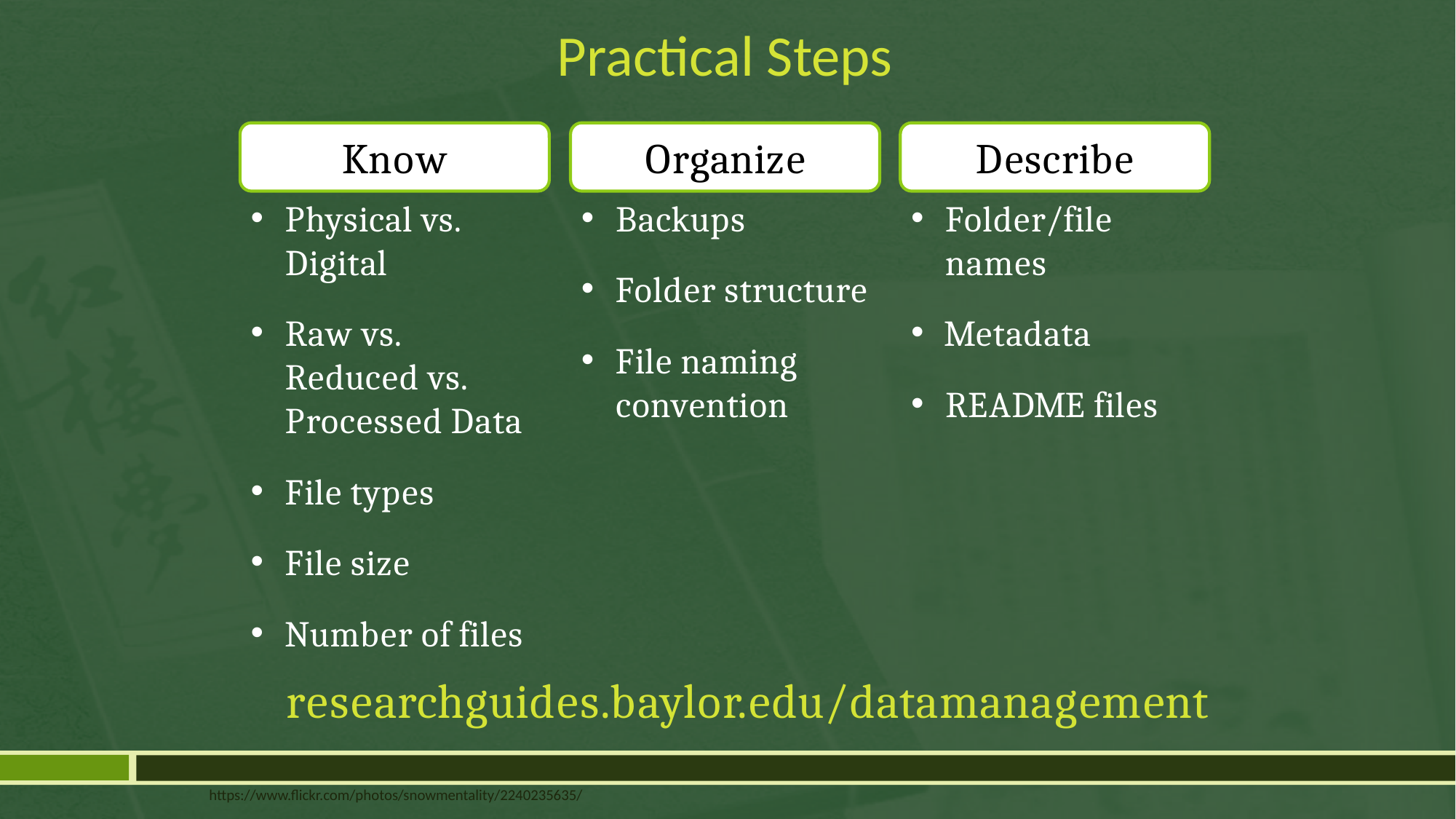

Practical Steps
Know
Organize
Describe
Physical vs. Digital
Raw vs. Reduced vs. Processed Data
File types
File size
Number of files
Folder/file names
Metadata
README files
Backups
Folder structure
File naming convention
researchguides.baylor.edu/datamanagement
https://www.flickr.com/photos/snowmentality/2240235635/